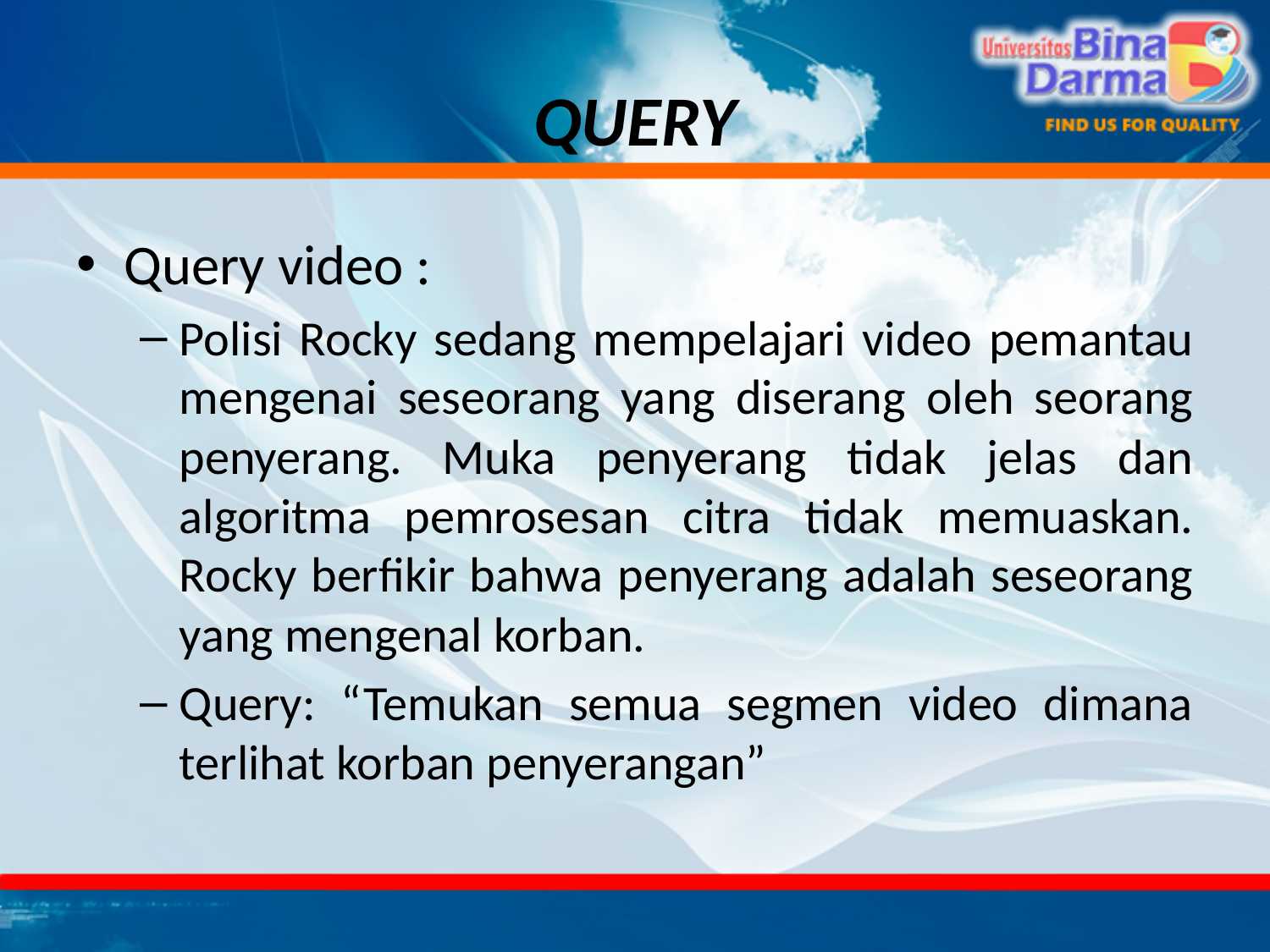

# QUERY
Query video :
Polisi Rocky sedang mempelajari video pemantau mengenai seseorang yang diserang oleh seorang penyerang. Muka penyerang tidak jelas dan algoritma pemrosesan citra tidak memuaskan. Rocky berfikir bahwa penyerang adalah seseorang yang mengenal korban.
Query: “Temukan semua segmen video dimana terlihat korban penyerangan”